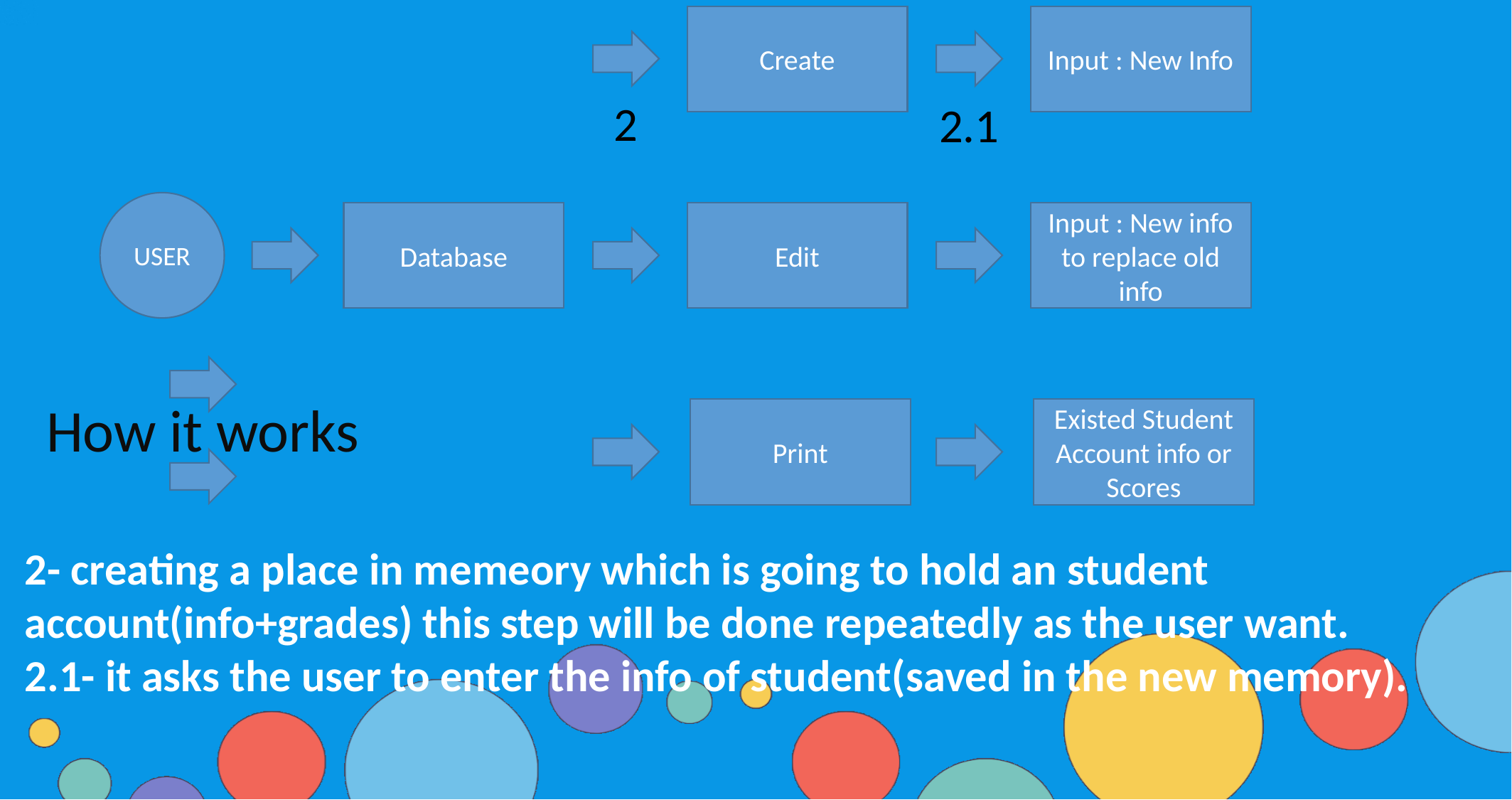

Create
Input : New Info

2
2.1
USER
Edit
Input : New info to replace old info
Database

How it works
Print
Existed Student Account info or Scores

2- creating a place in memeory which is going to hold an student account(info+grades) this step will be done repeatedly as the user want.
2.1- it asks the user to enter the info of student(saved in the new memory).